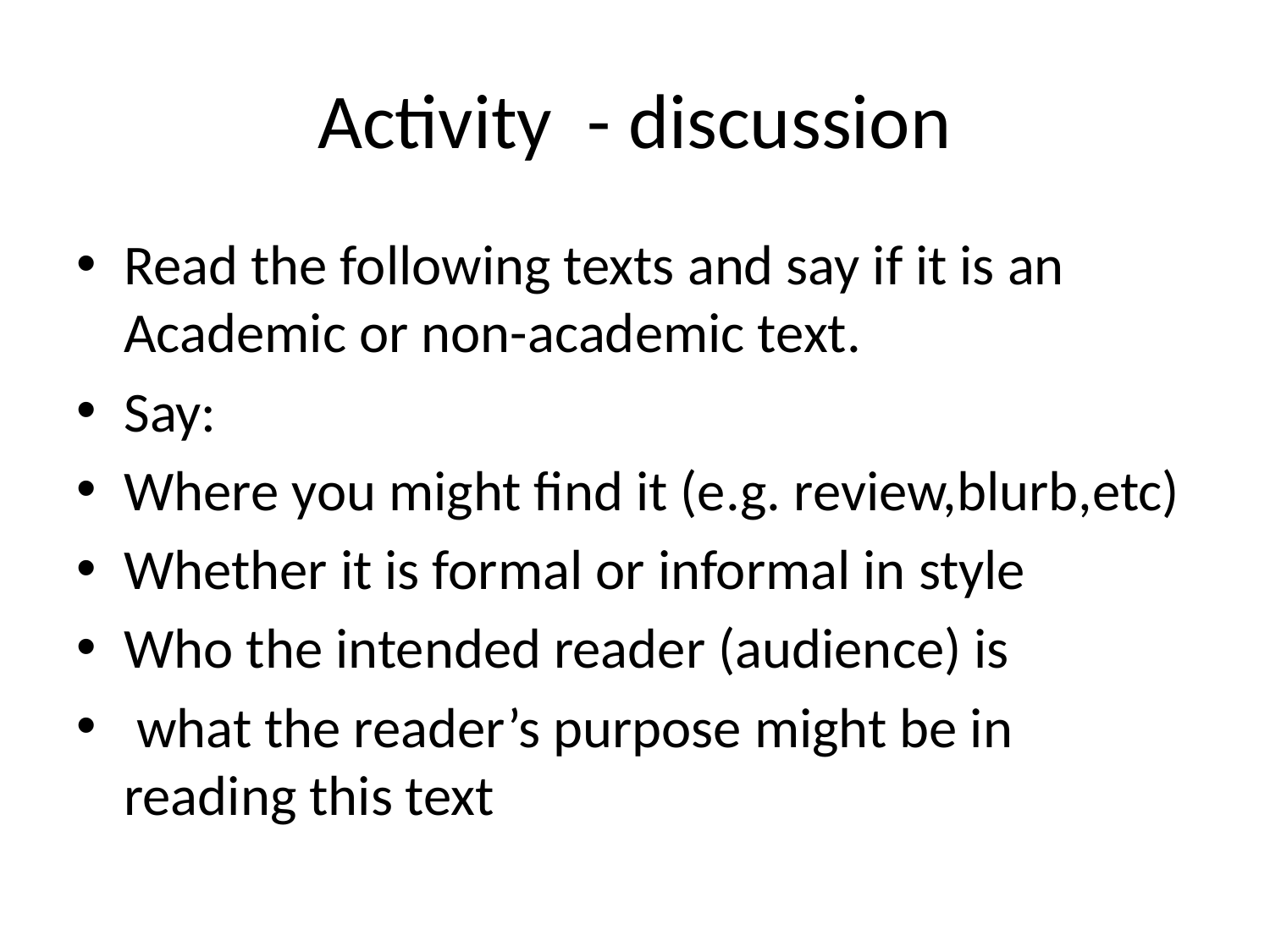

# Activity  - discussion
Read the following texts and say if it is an Academic or non-academic text.
Say:
Where you might find it (e.g. review,blurb,etc)
Whether it is formal or informal in style
Who the intended reader (audience) is
 what the reader’s purpose might be in reading this text